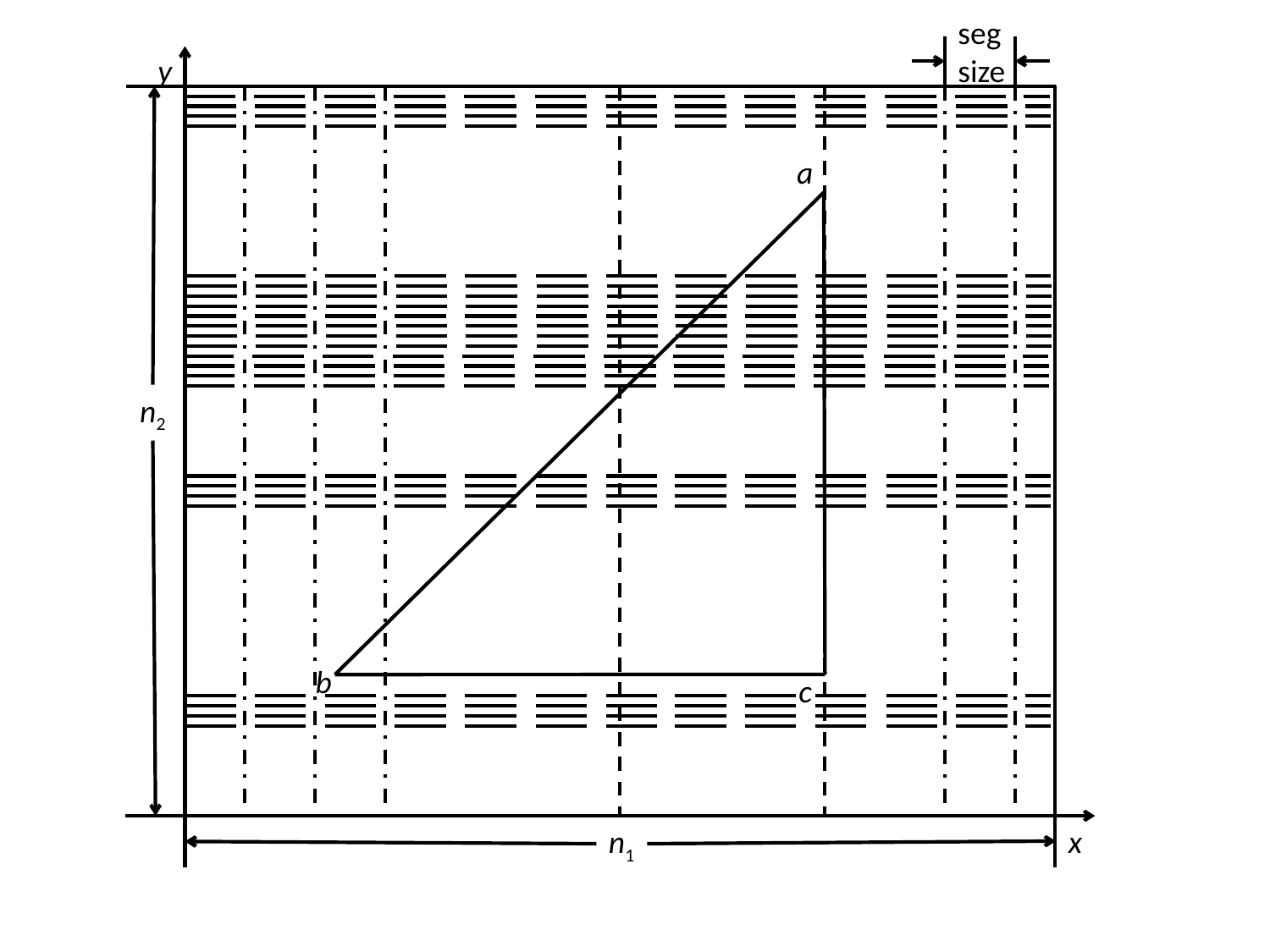

seg
size
y

a
n2
b
c
n1
x